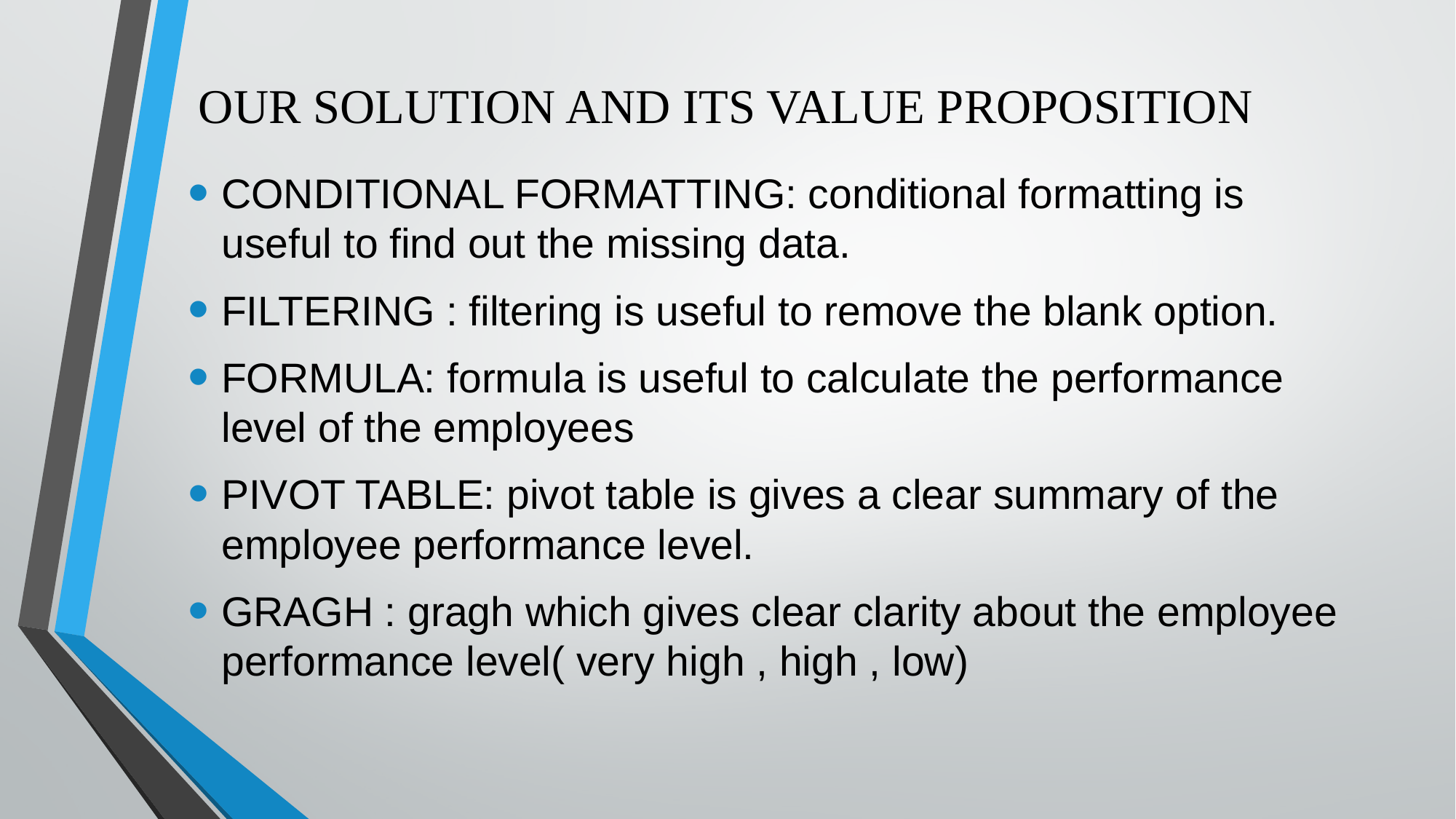

# OUR SOLUTION AND ITS VALUE PROPOSITION
CONDITIONAL FORMATTING: conditional formatting is useful to find out the missing data.
FILTERING : filtering is useful to remove the blank option.
FORMULA: formula is useful to calculate the performance level of the employees
PIVOT TABLE: pivot table is gives a clear summary of the employee performance level.
GRAGH : gragh which gives clear clarity about the employee performance level( very high , high , low)